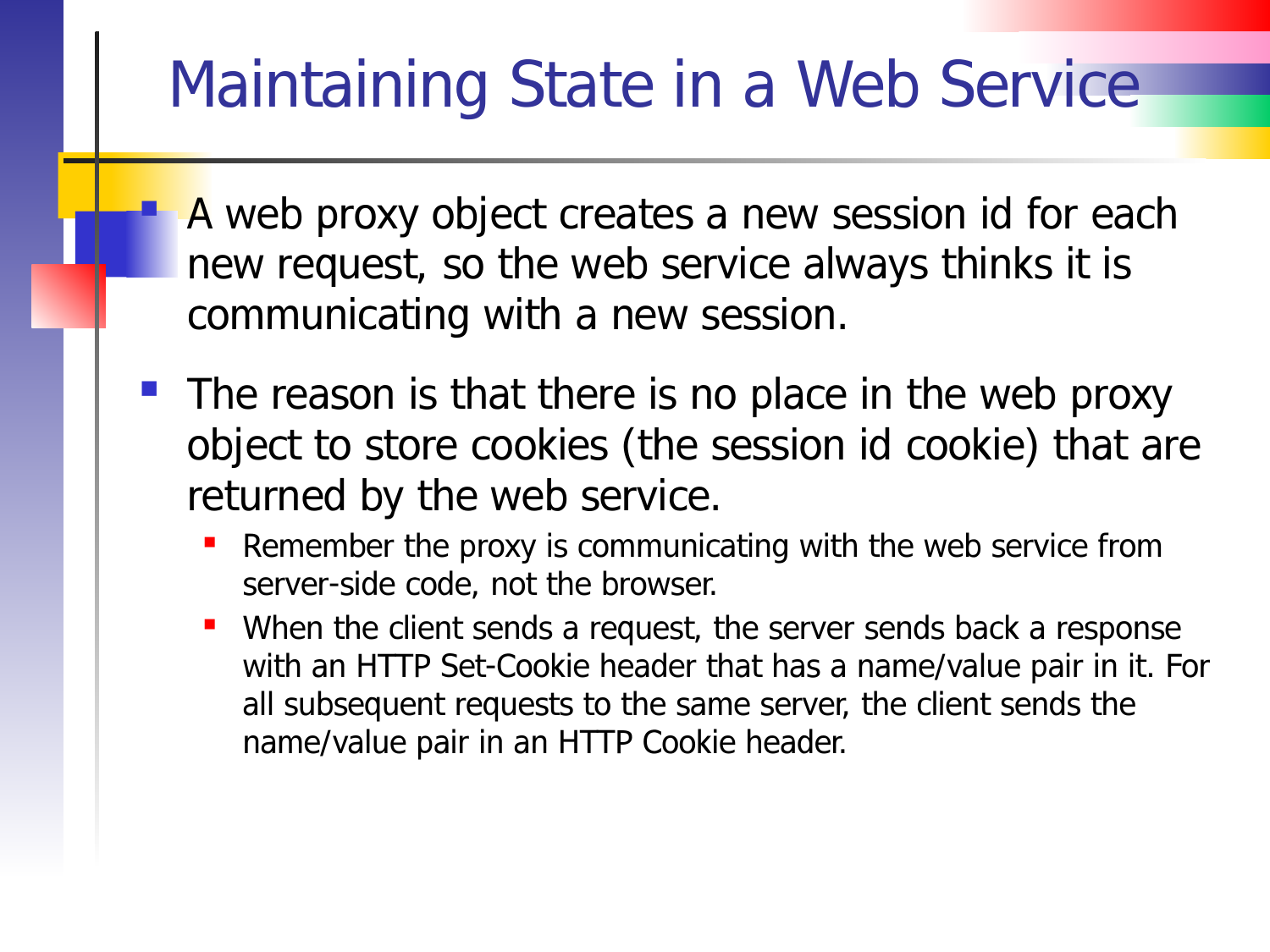

# Maintaining State in a Web Service
A web proxy object creates a new session id for each new request, so the web service always thinks it is communicating with a new session.

The reason is that there is no place in the web proxy object to store cookies (the session id cookie) that are returned by the web service.
Remember the proxy is communicating with the web service from server-side code, not the browser.
When the client sends a request, the server sends back a response with an HTTP Set-Cookie header that has a name/value pair in it. For all subsequent requests to the same server, the client sends the name/value pair in an HTTP Cookie header.